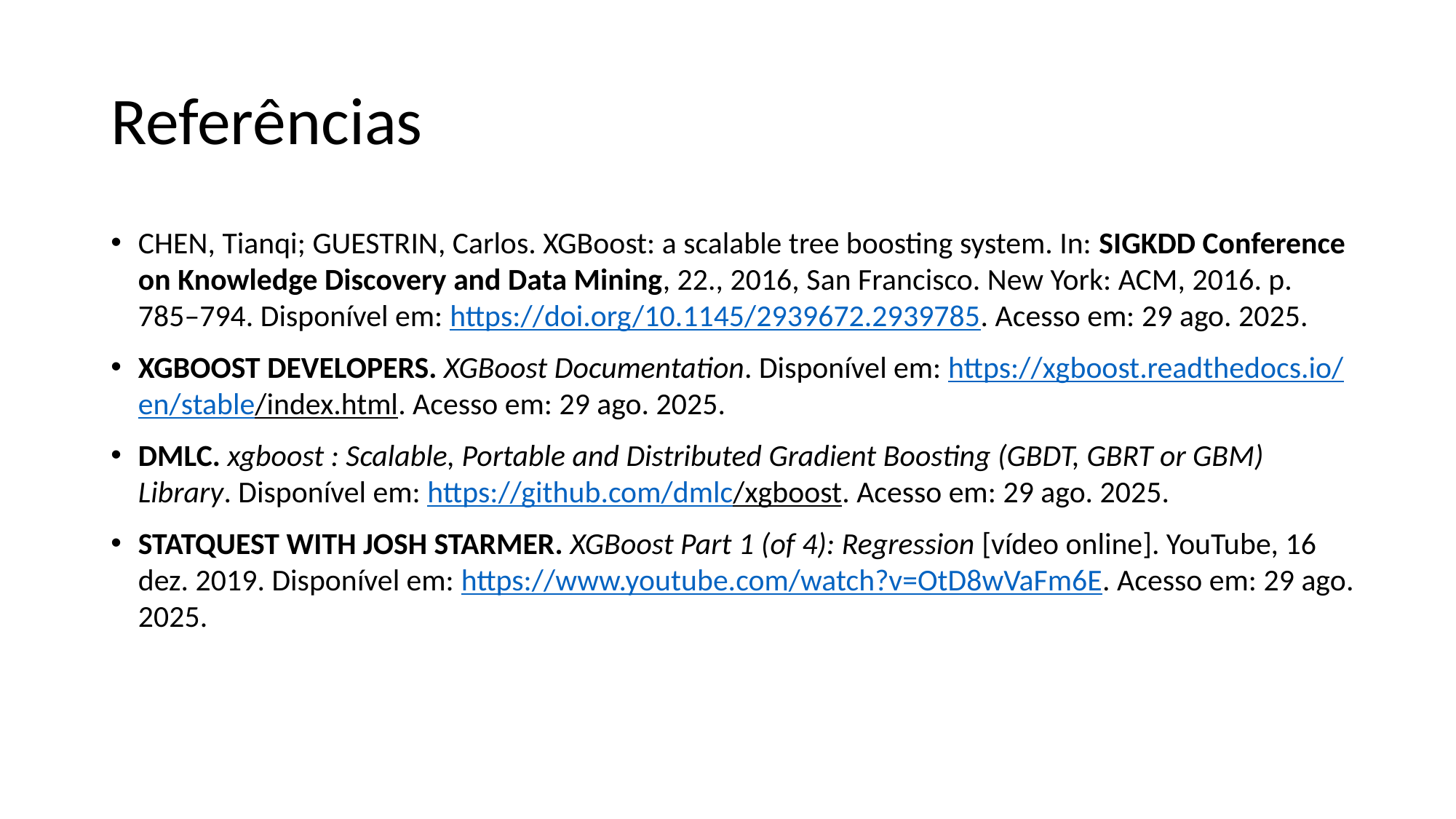

# Referências
CHEN, Tianqi; GUESTRIN, Carlos. XGBoost: a scalable tree boosting system. In: SIGKDD Conference on Knowledge Discovery and Data Mining, 22., 2016, San Francisco. New York: ACM, 2016. p. 785–794. Disponível em: https://doi.org/10.1145/2939672.2939785. Acesso em: 29 ago. 2025.
XGBOOST DEVELOPERS. XGBoost Documentation. Disponível em: https://xgboost.readthedocs.io/en/stable/index.html. Acesso em: 29 ago. 2025.
DMLC. xgboost : Scalable, Portable and Distributed Gradient Boosting (GBDT, GBRT or GBM) Library. Disponível em: https://github.com/dmlc/xgboost. Acesso em: 29 ago. 2025.
STATQUEST WITH JOSH STARMER. XGBoost Part 1 (of 4): Regression [vídeo online]. YouTube, 16 dez. 2019. Disponível em: https://www.youtube.com/watch?v=OtD8wVaFm6E. Acesso em: 29 ago. 2025.